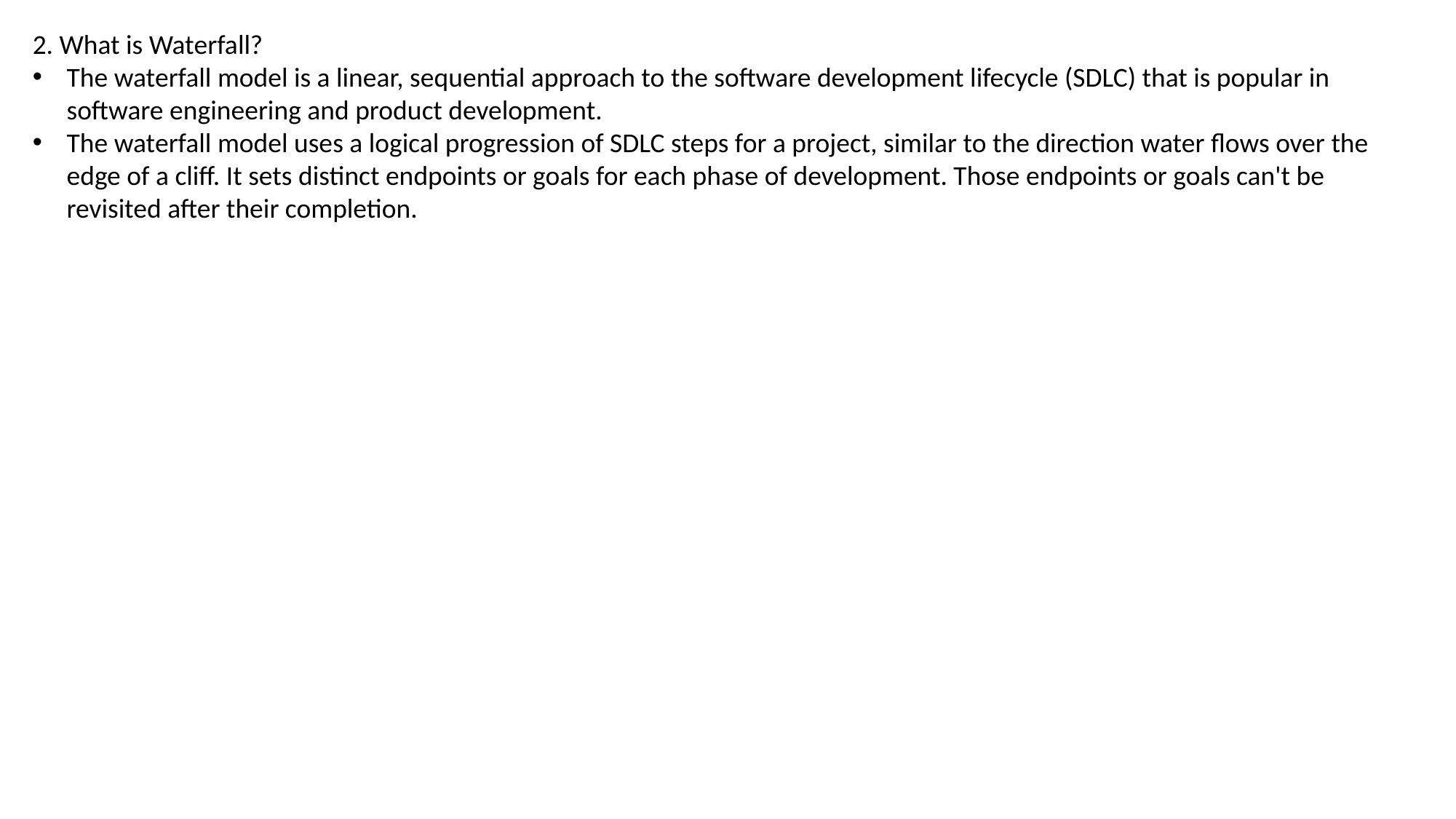

2. What is Waterfall?
The waterfall model is a linear, sequential approach to the software development lifecycle (SDLC) that is popular in software engineering and product development.
The waterfall model uses a logical progression of SDLC steps for a project, similar to the direction water flows over the edge of a cliff. It sets distinct endpoints or goals for each phase of development. Those endpoints or goals can't be revisited after their completion.